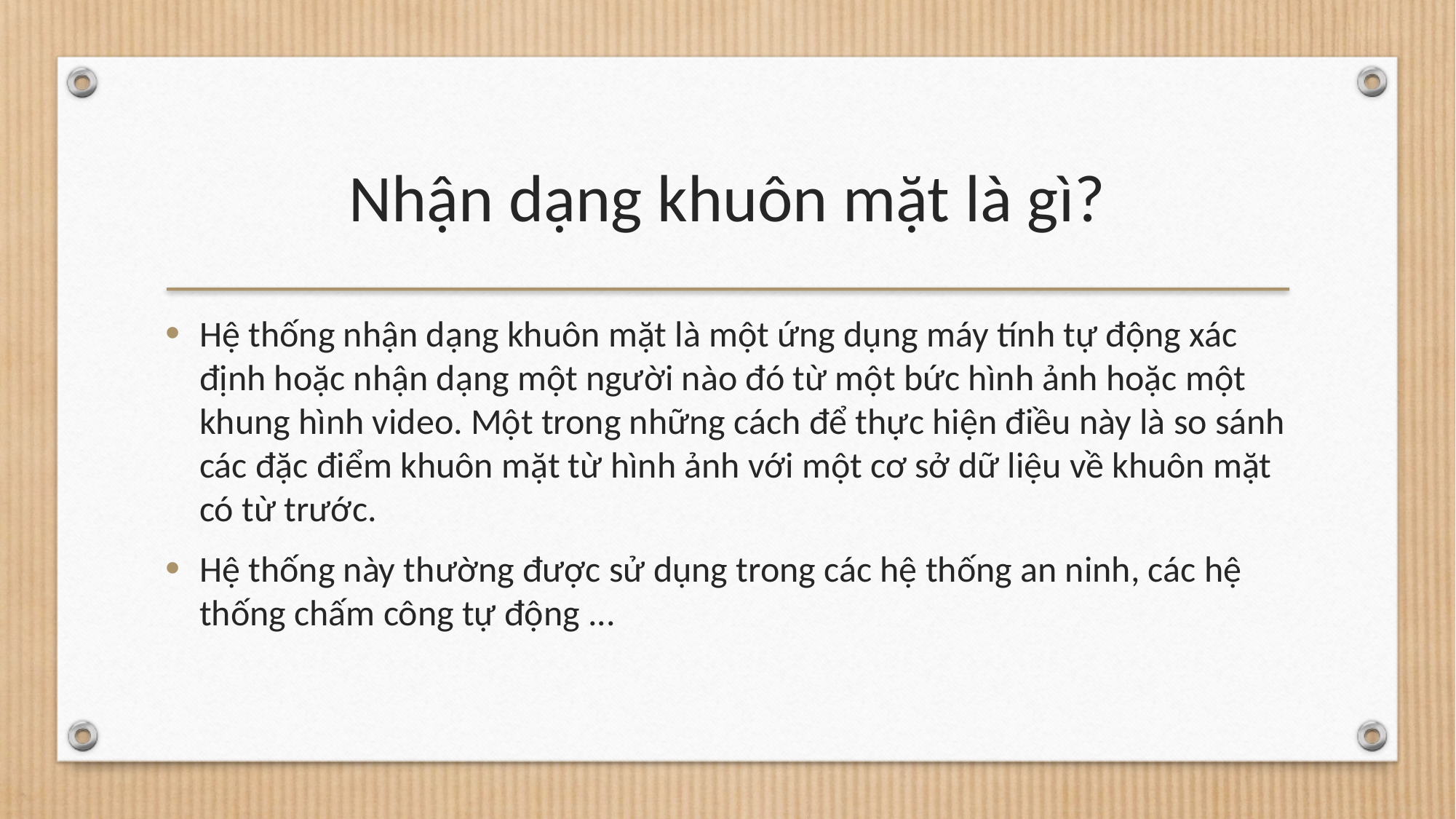

Nhận dạng khuôn mặt là gì?
Hệ thống nhận dạng khuôn mặt là một ứng dụng máy tính tự động xác định hoặc nhận dạng một người nào đó từ một bức hình ảnh hoặc một khung hình video. Một trong những cách để thực hiện điều này là so sánh các đặc điểm khuôn mặt từ hình ảnh với một cơ sở dữ liệu về khuôn mặt có từ trước.
Hệ thống này thường được sử dụng trong các hệ thống an ninh, các hệ thống chấm công tự động ...